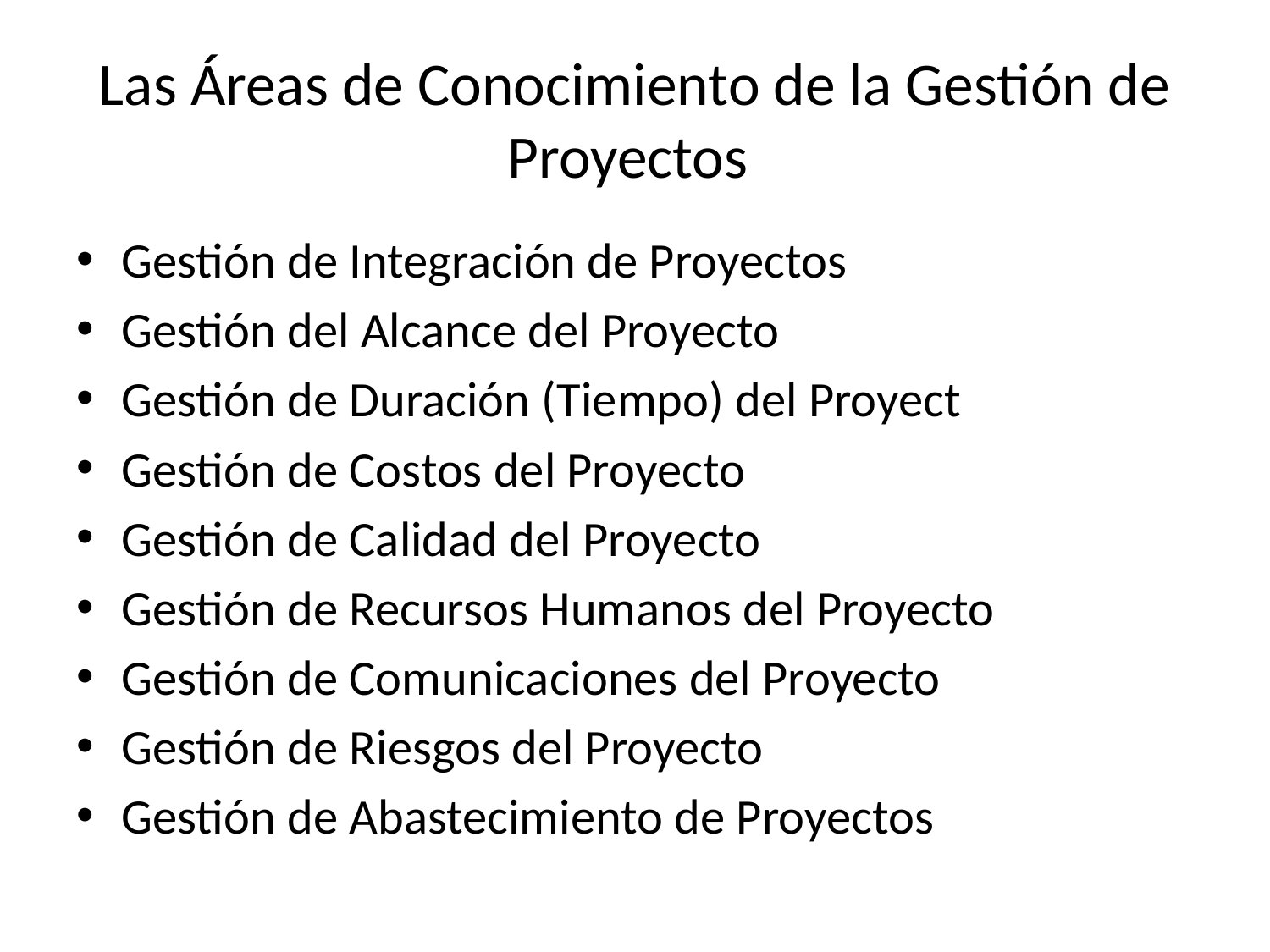

# Las Áreas de Conocimiento de la Gestión de Proyectos
Gestión de Integración de Proyectos
Gestión del Alcance del Proyecto
Gestión de Duración (Tiempo) del Proyect
Gestión de Costos del Proyecto
Gestión de Calidad del Proyecto
Gestión de Recursos Humanos del Proyecto
Gestión de Comunicaciones del Proyecto
Gestión de Riesgos del Proyecto
Gestión de Abastecimiento de Proyectos